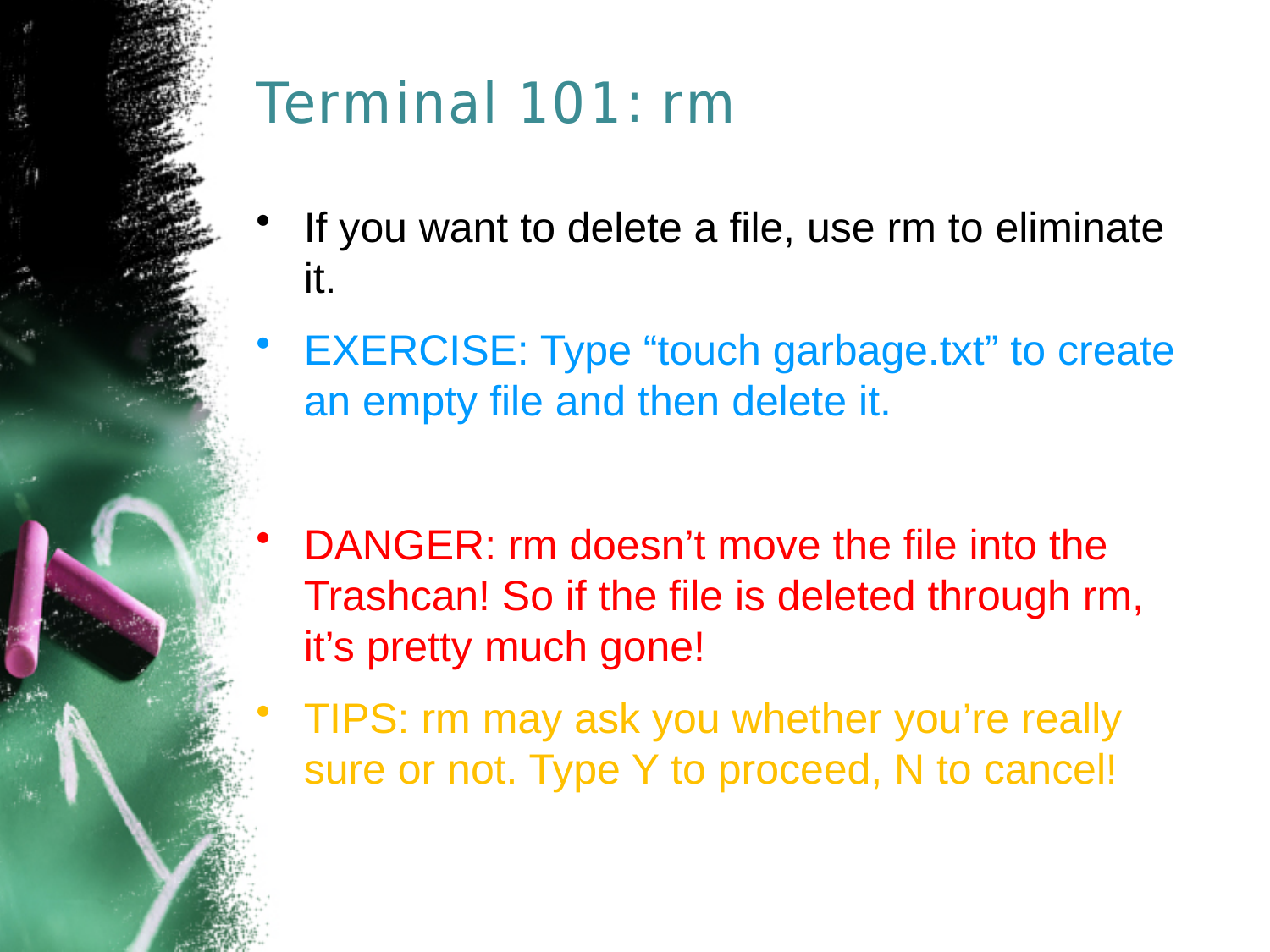

# Terminal 101: rm
If you want to delete a file, use rm to eliminate it.
EXERCISE: Type “touch garbage.txt” to create an empty file and then delete it.

DANGER: rm doesn’t move the file into the Trashcan! So if the file is deleted through rm, it’s pretty much gone!
TIPS: rm may ask you whether you’re really sure or not. Type Y to proceed, N to cancel!